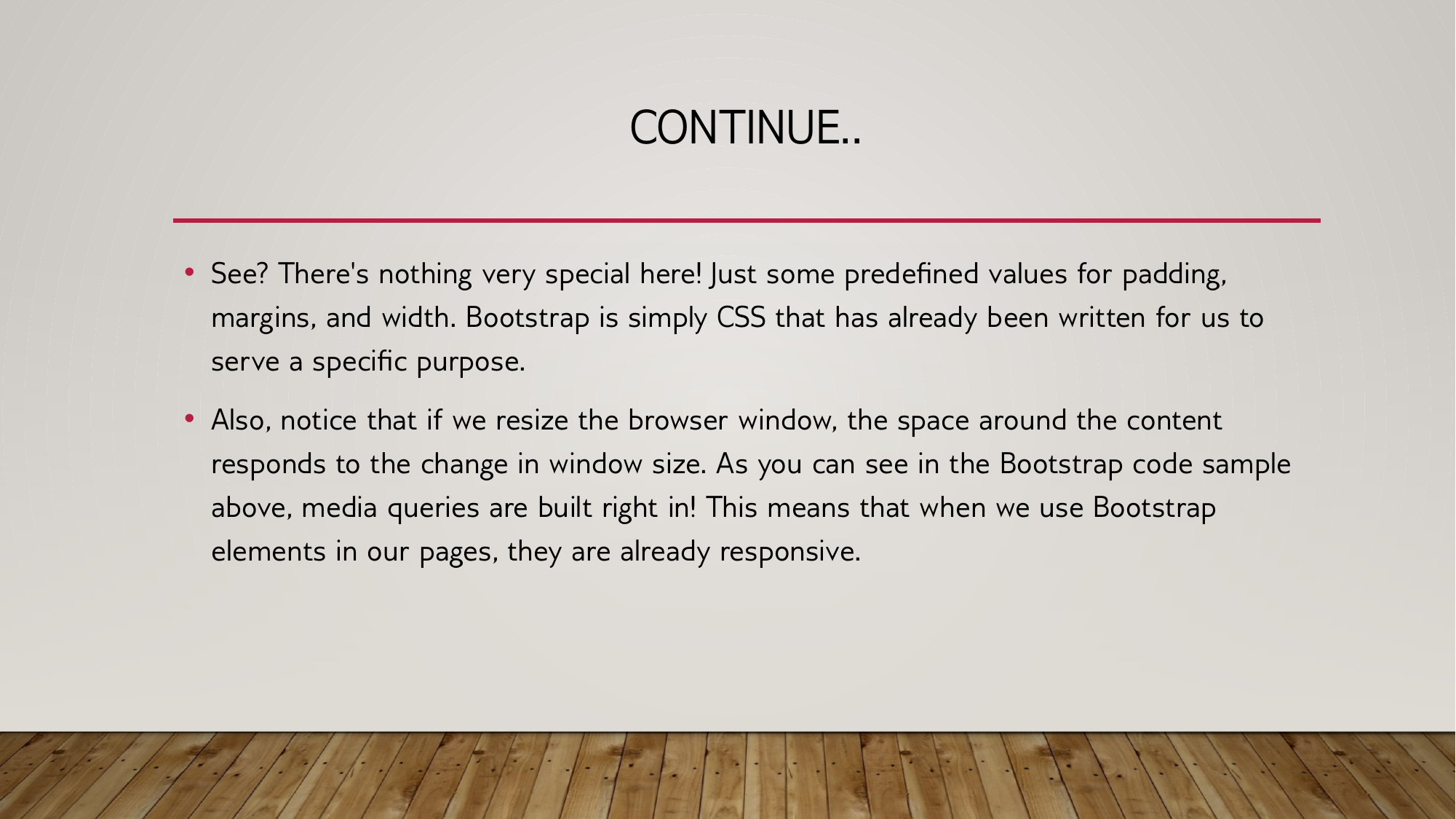

# Continue..
See? There's nothing very special here! Just some predefined values for padding, margins, and width. Bootstrap is simply CSS that has already been written for us to serve a specific purpose.
Also, notice that if we resize the browser window, the space around the content responds to the change in window size. As you can see in the Bootstrap code sample above, media queries are built right in! This means that when we use Bootstrap elements in our pages, they are already responsive.